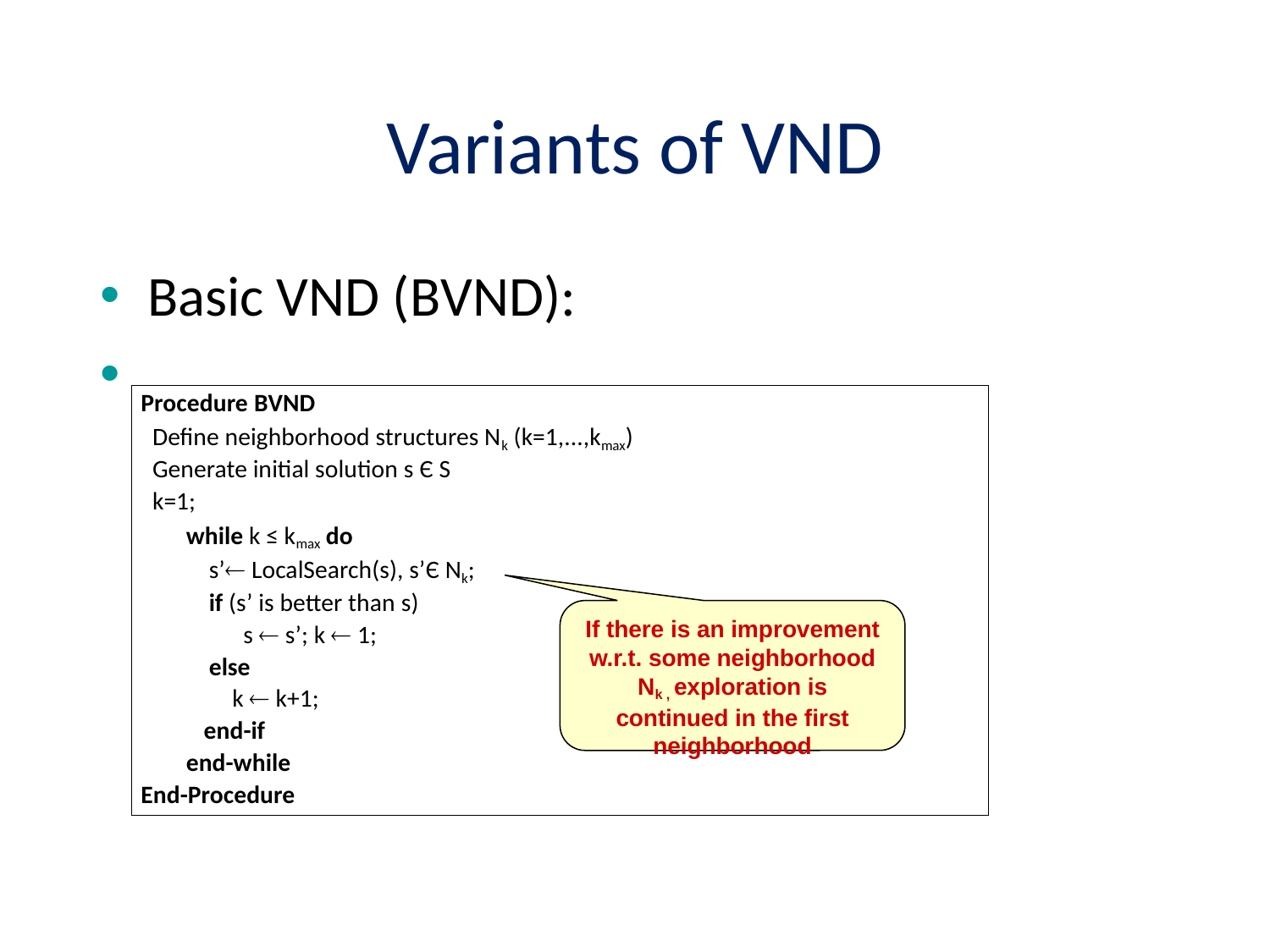

# Variants of VND
Basic VND (BVND):

Procedure BVND
  Define neighborhood structures Nk (k=1,...,kmax)
  Generate initial solution s Є S
  k=1;
	while k ≤ kmax do
	    s’← LocalSearch(s), s’Є Nk;
	    if (s’ is better than s)
	          s ← s’; k ← 1;
	    else
                k ← k+1;
           end-if
	end-while
End-Procedure

If there is an improvement w.r.t. some neighborhood Nk , exploration is continued in the first neighborhood